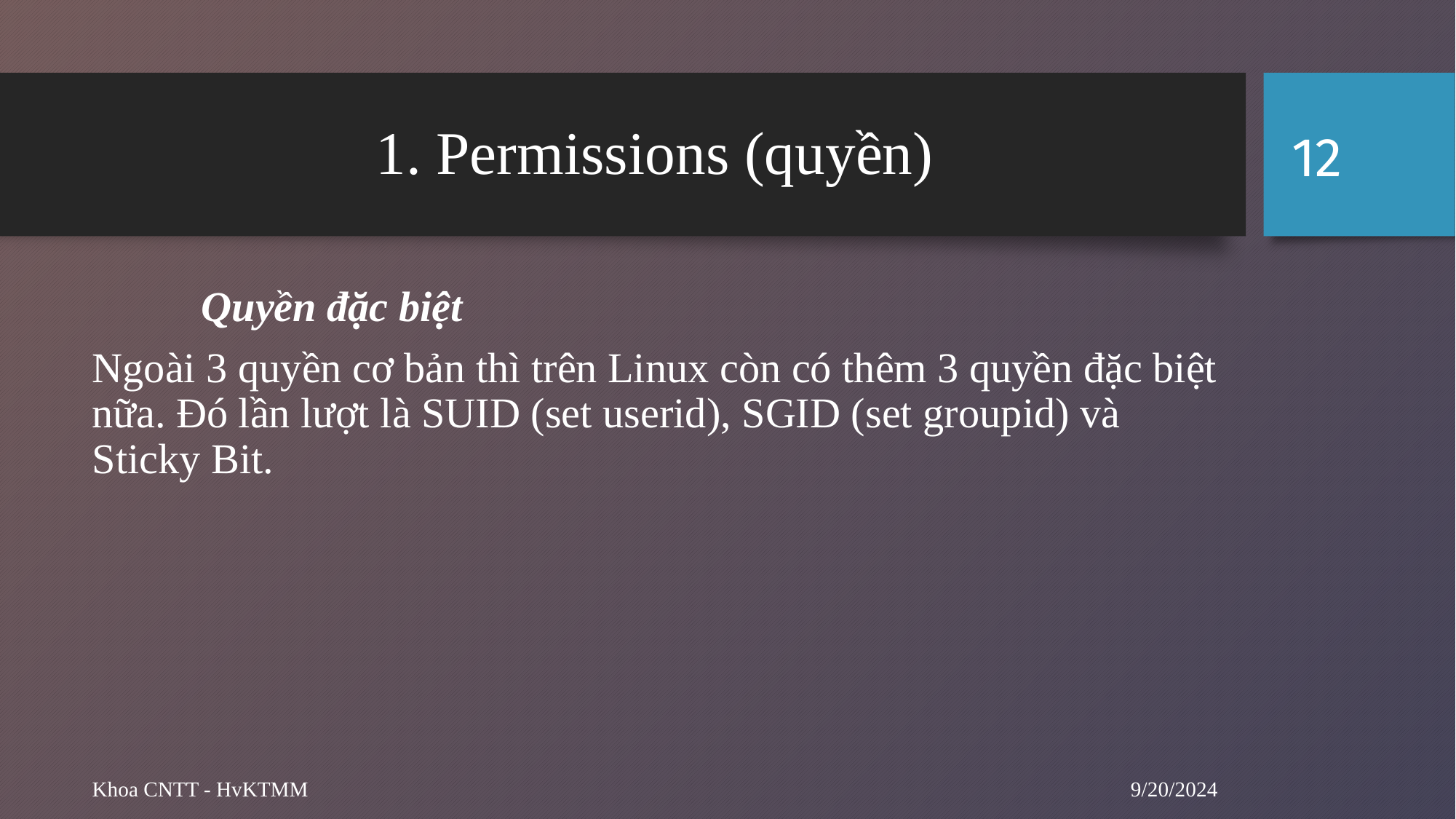

12
# 1. Permissions (quyền)
	Quyền đặc biệt
Ngoài 3 quyền cơ bản thì trên Linux còn có thêm 3 quyền đặc biệt nữa. Đó lần lượt là SUID (set userid), SGID (set groupid) và Sticky Bit.
9/20/2024
Khoa CNTT - HvKTMM